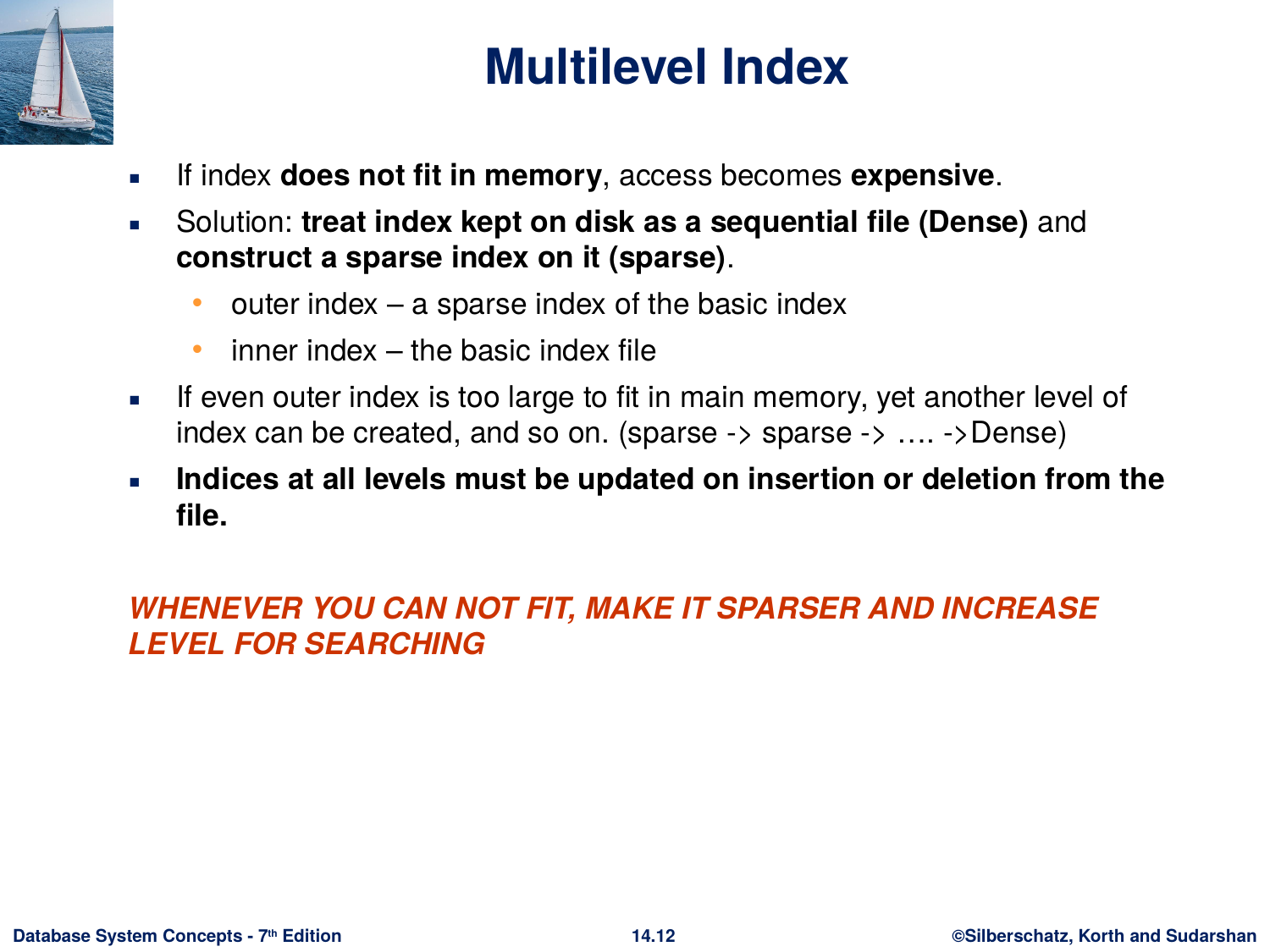

# Multilevel Index
If index does not fit in memory, access becomes expensive.
Solution: treat index kept on disk as a sequential file (Dense) and construct a sparse index on it (sparse).
outer index – a sparse index of the basic index
inner index – the basic index file
If even outer index is too large to fit in main memory, yet another level of index can be created, and so on. (sparse -> sparse -> …. ->Dense)
Indices at all levels must be updated on insertion or deletion from the file.

WHENEVER YOU CAN NOT FIT, MAKE IT SPARSER AND INCREASE LEVEL FOR SEARCHING